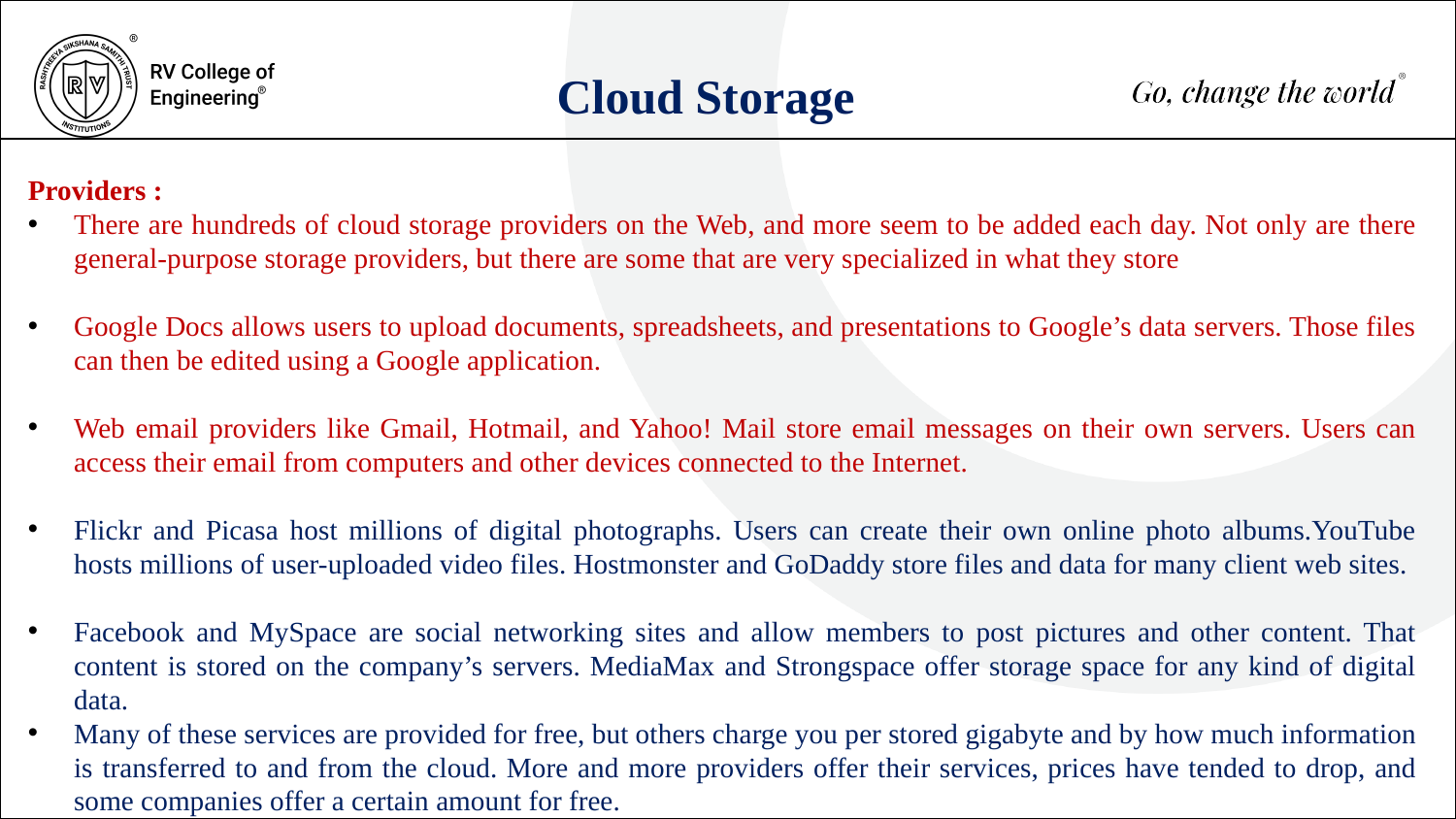

Cloud Storage

Providers :
There are hundreds of cloud storage providers on the Web, and more seem to be added each day. Not only are there general-purpose storage providers, but there are some that are very specialized in what they store

Google Docs allows users to upload documents, spreadsheets, and presentations to Google’s data servers. Those files can then be edited using a Google application.

Web email providers like Gmail, Hotmail, and Yahoo! Mail store email messages on their own servers. Users can access their email from computers and other devices connected to the Internet.

Flickr and Picasa host millions of digital photographs. Users can create their own online photo albums.YouTube hosts millions of user-uploaded video files. Hostmonster and GoDaddy store files and data for many client web sites.

Facebook and MySpace are social networking sites and allow members to post pictures and other content. That content is stored on the company’s servers. MediaMax and Strongspace offer storage space for any kind of digital data.
Many of these services are provided for free, but others charge you per stored gigabyte and by how much information is transferred to and from the cloud. More and more providers offer their services, prices have tended to drop, and some companies offer a certain amount for free.